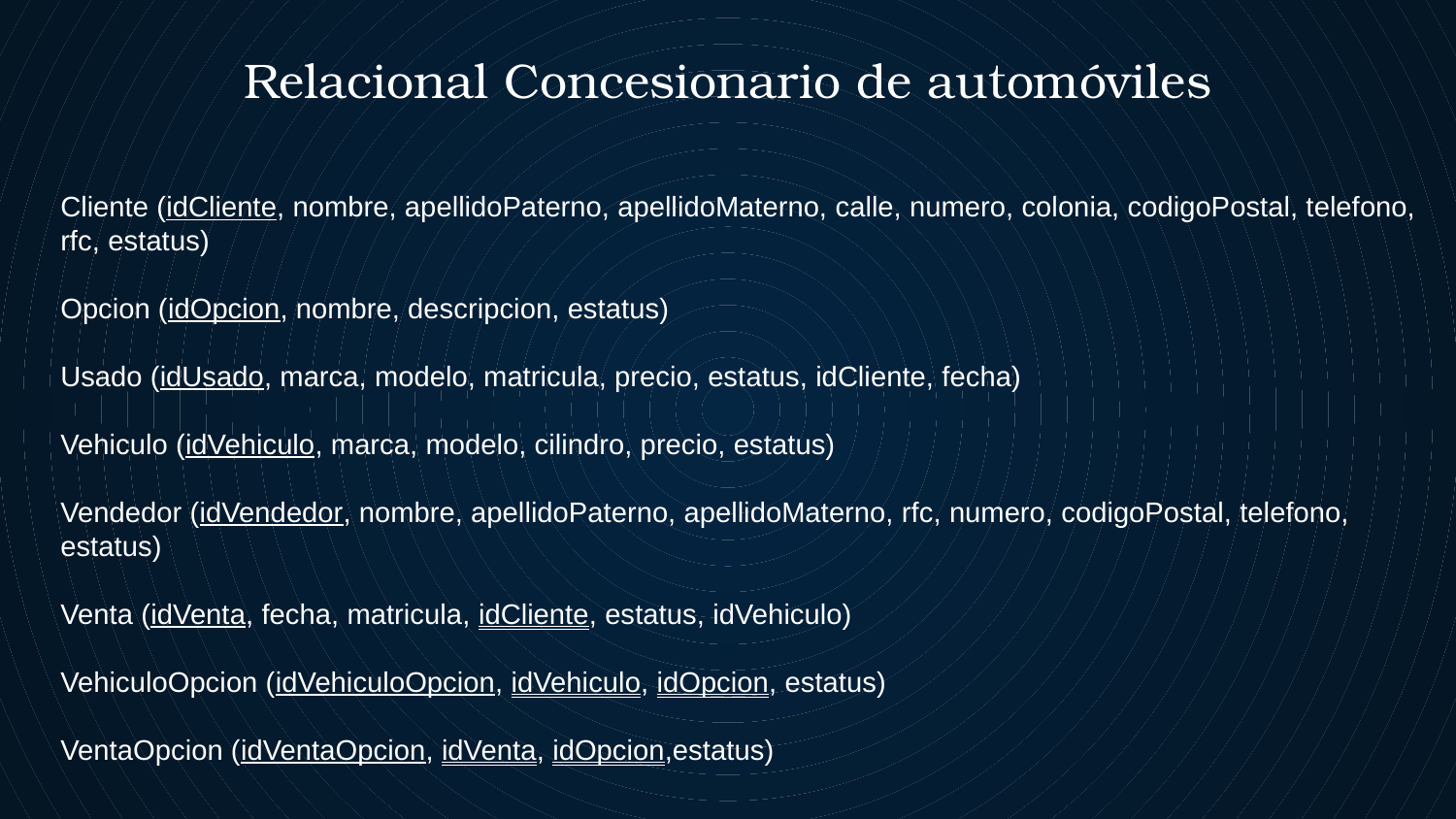

Relacional Concesionario de automóviles

Cliente (idCliente, nombre, apellidoPaterno, apellidoMaterno, calle, numero, colonia, codigoPostal, telefono, rfc, estatus)

Opcion (idOpcion, nombre, descripcion, estatus)

Usado (idUsado, marca, modelo, matricula, precio, estatus, idCliente, fecha)

Vehiculo (idVehiculo, marca, modelo, cilindro, precio, estatus)

Vendedor (idVendedor, nombre, apellidoPaterno, apellidoMaterno, rfc, numero, codigoPostal, telefono, estatus)

Venta (idVenta, fecha, matricula, idCliente, estatus, idVehiculo)

VehiculoOpcion (idVehiculoOpcion, idVehiculo, idOpcion, estatus)

VentaOpcion (idVentaOpcion, idVenta, idOpcion,estatus)